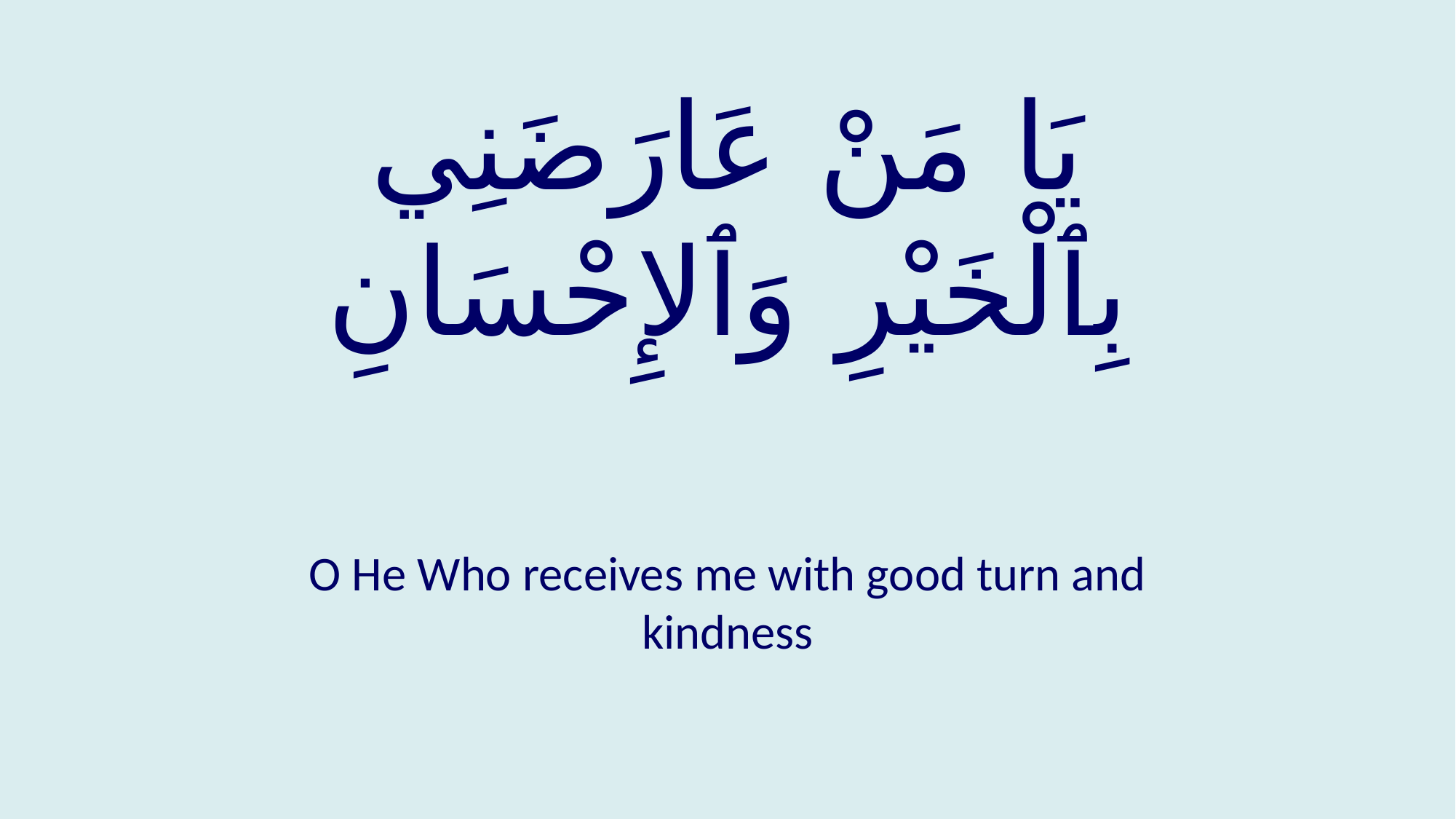

# يَا مَنْ عَارَضَنِي بِٱلْخَيْرِ وَٱلإِحْسَانِ
O He Who receives me with good turn and kindness